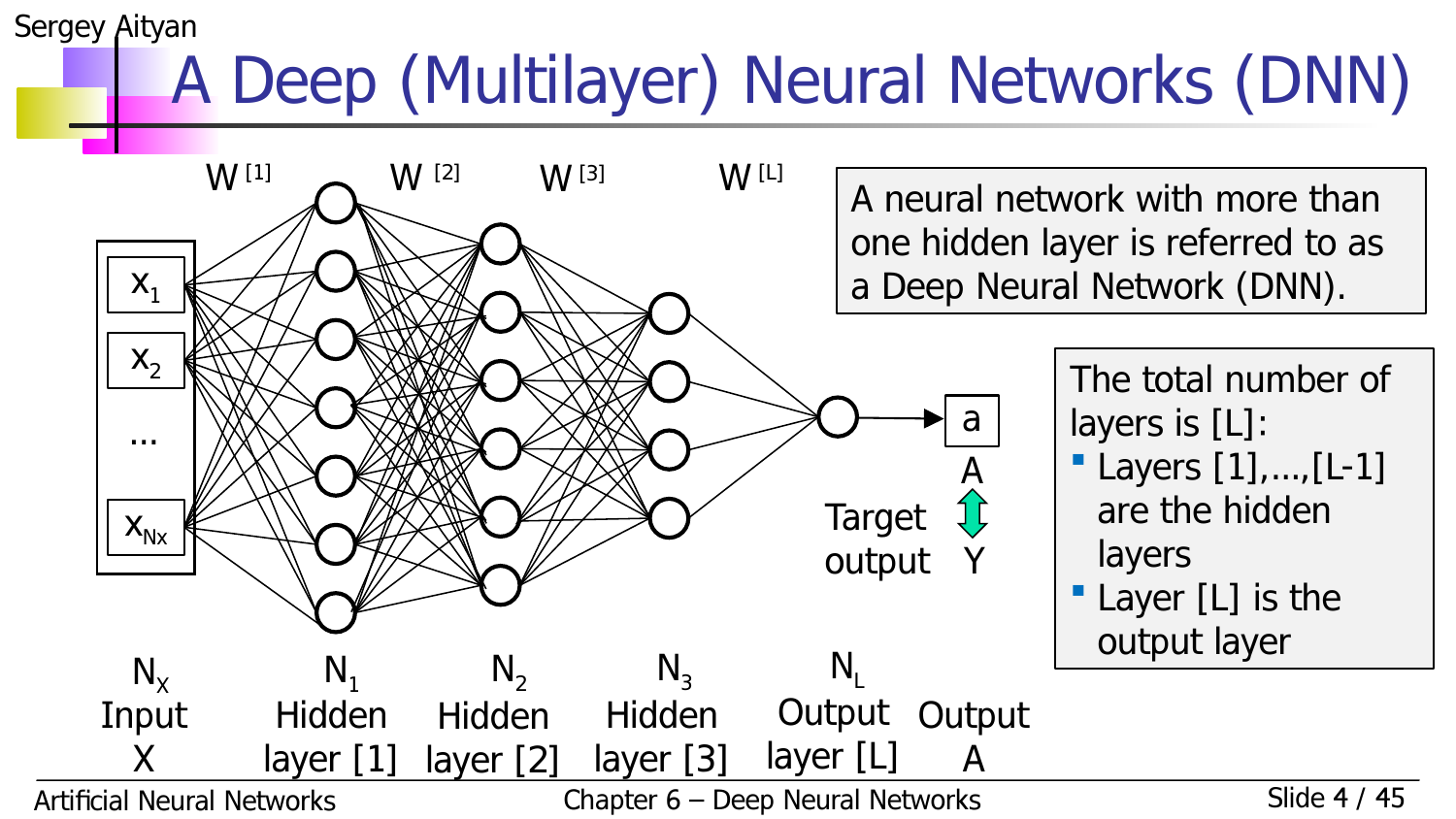

# A Deep (Multilayer) Neural Networks (DNN)
W [1]
W [2]
W [L]
W [3]

x1
x2
…
xNx

a

A

Target output   Y
NL
N2
Output layer [L]
Hidden layer [2]
N3
N1
NX
Input X
Hidden layer [1]
Hidden layer [3]
Output A
A neural network with more than one hidden layer is referred to as a Deep Neural Network (DNN).
The total number of layers is [L]:
Layers [1],…,[L-1] are the hidden layers
Layer [L] is the output layer